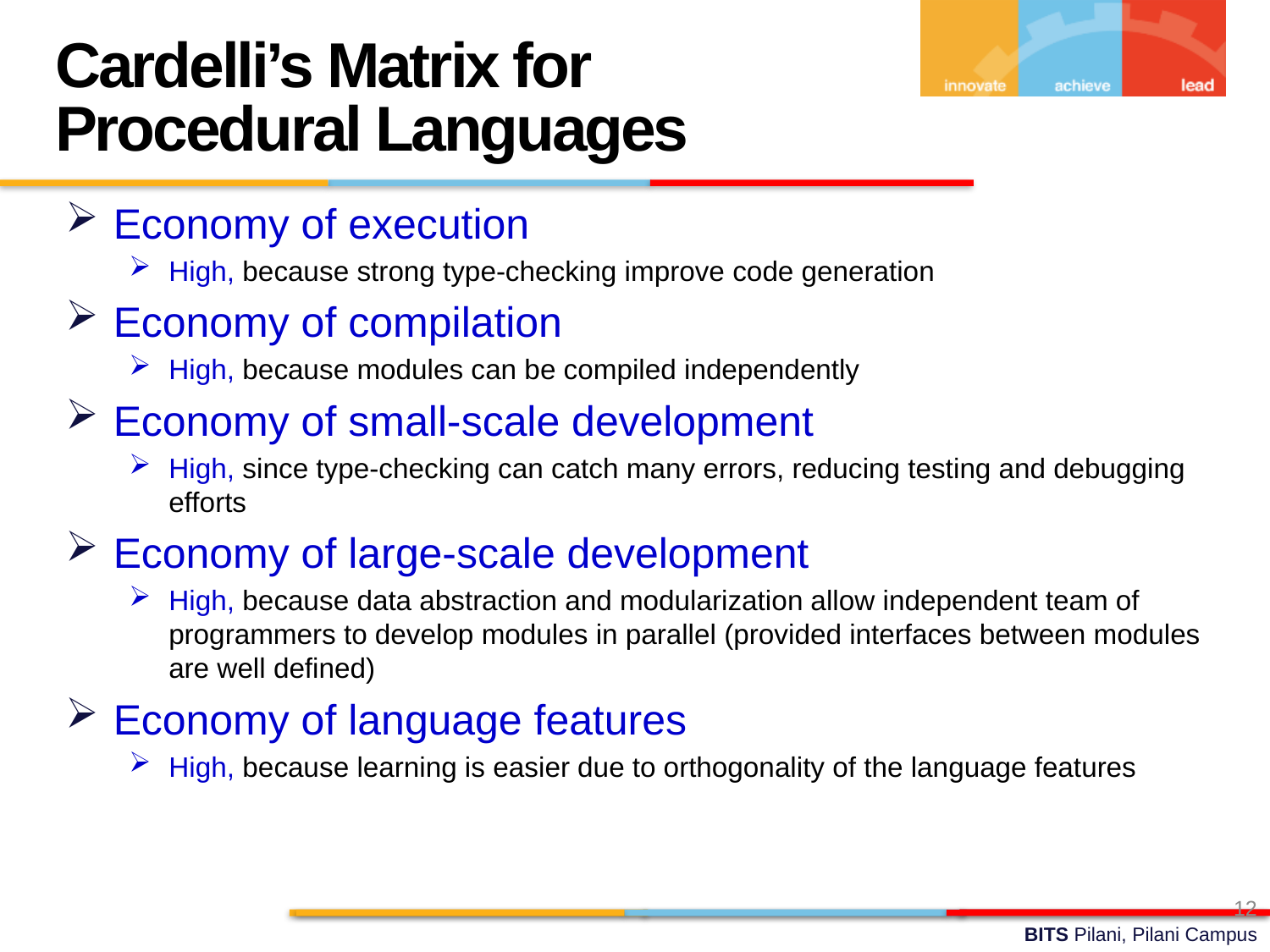

Cardelli’s Matrix for Procedural Languages
Economy of execution
High, because strong type-checking improve code generation
Economy of compilation
High, because modules can be compiled independently
Economy of small-scale development
High, since type-checking can catch many errors, reducing testing and debugging efforts
Economy of large-scale development
High, because data abstraction and modularization allow independent team of programmers to develop modules in parallel (provided interfaces between modules are well defined)
Economy of language features
High, because learning is easier due to orthogonality of the language features

12